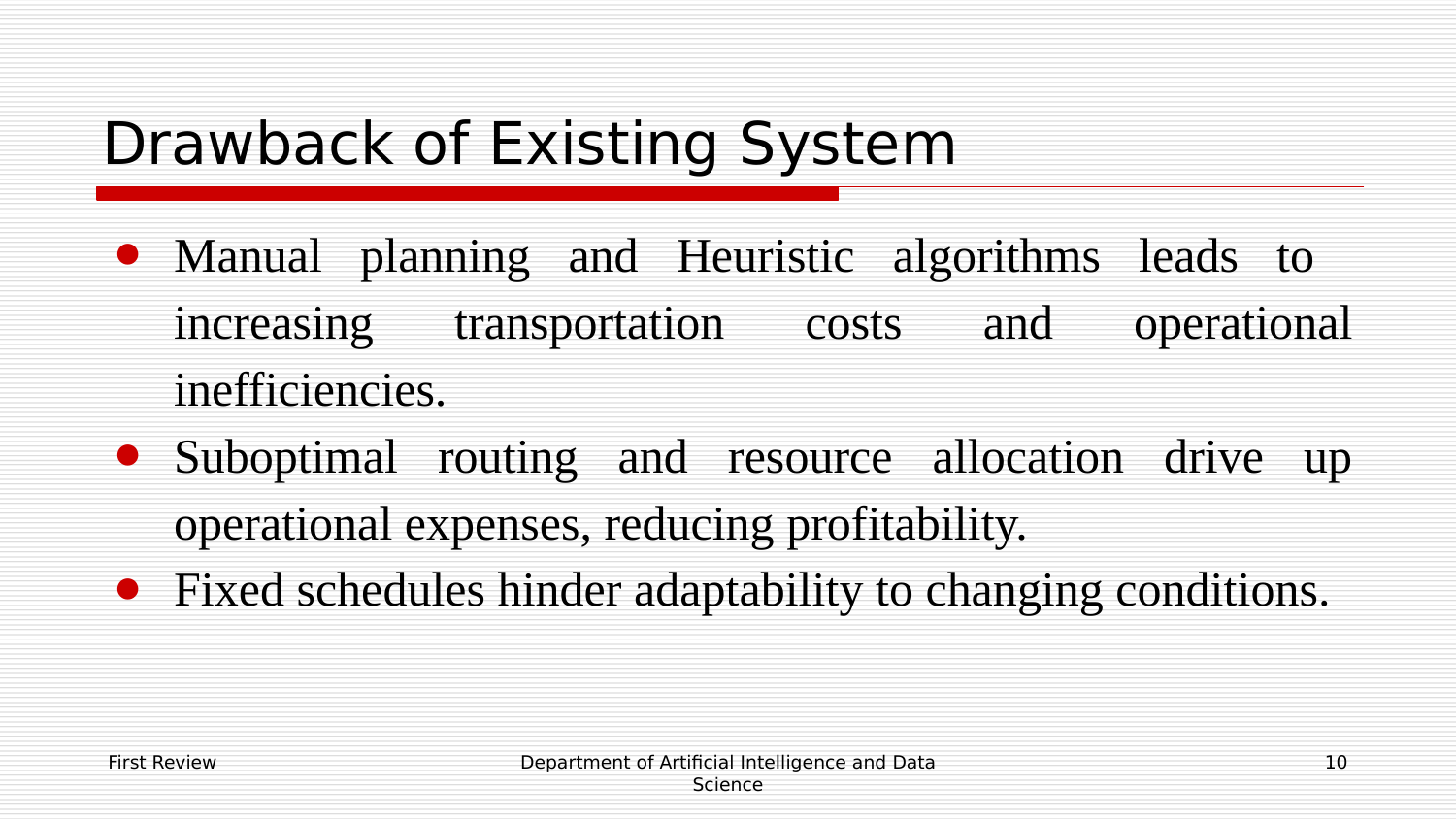

# Drawback of Existing System
Manual planning and Heuristic algorithms leads to  increasing transportation costs and operational inefficiencies.
Suboptimal routing and resource allocation drive up operational expenses, reducing profitability.
Fixed schedules hinder adaptability to changing conditions.

First Review
Department of Artificial Intelligence and Data Science
10